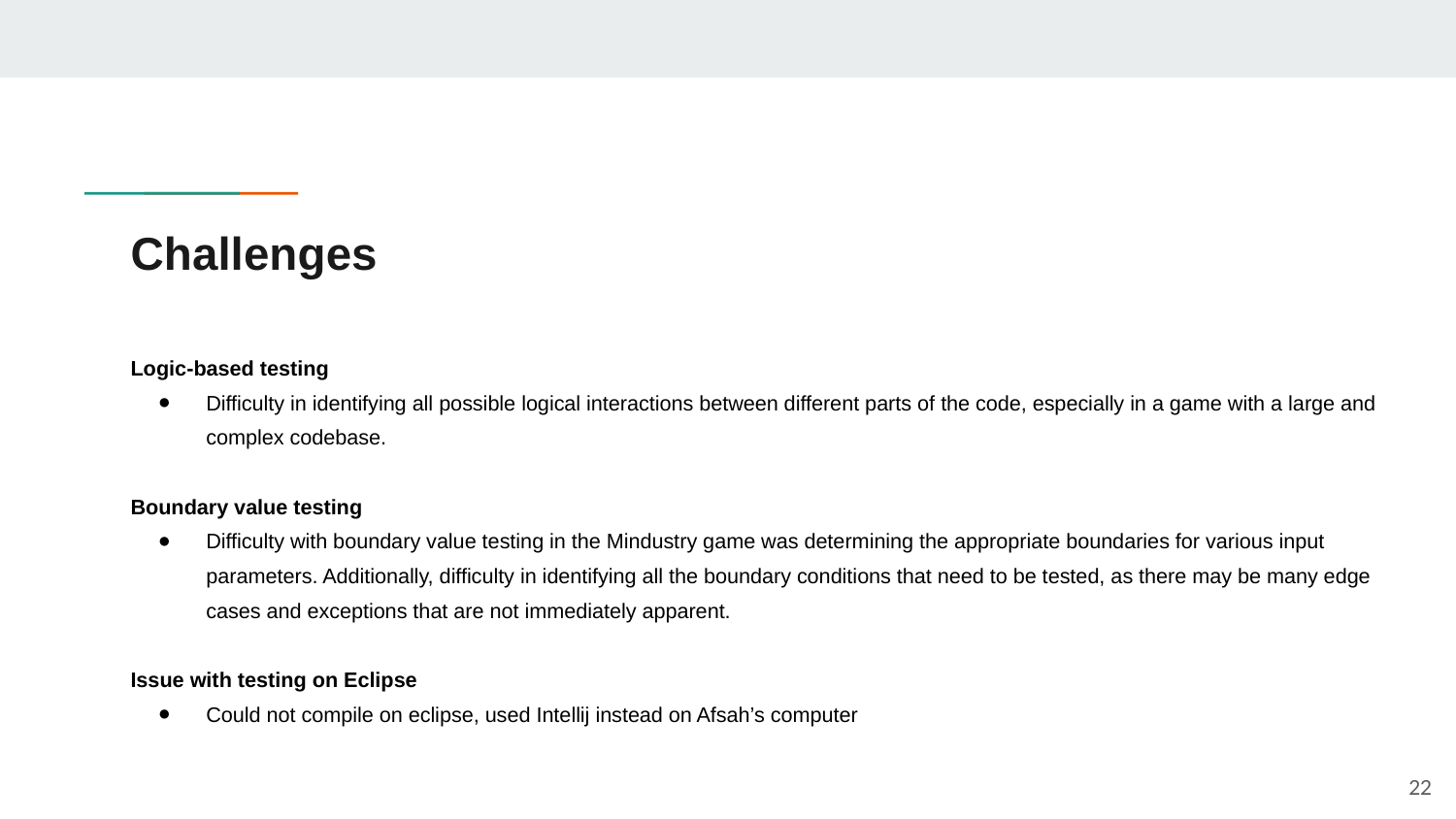

# Challenges
Logic-based testing
Difficulty in identifying all possible logical interactions between different parts of the code, especially in a game with a large and complex codebase.

Boundary value testing
Difficulty with boundary value testing in the Mindustry game was determining the appropriate boundaries for various input parameters. Additionally, difficulty in identifying all the boundary conditions that need to be tested, as there may be many edge cases and exceptions that are not immediately apparent.

Issue with testing on Eclipse
Could not compile on eclipse, used Intellij instead on Afsah’s computer

22